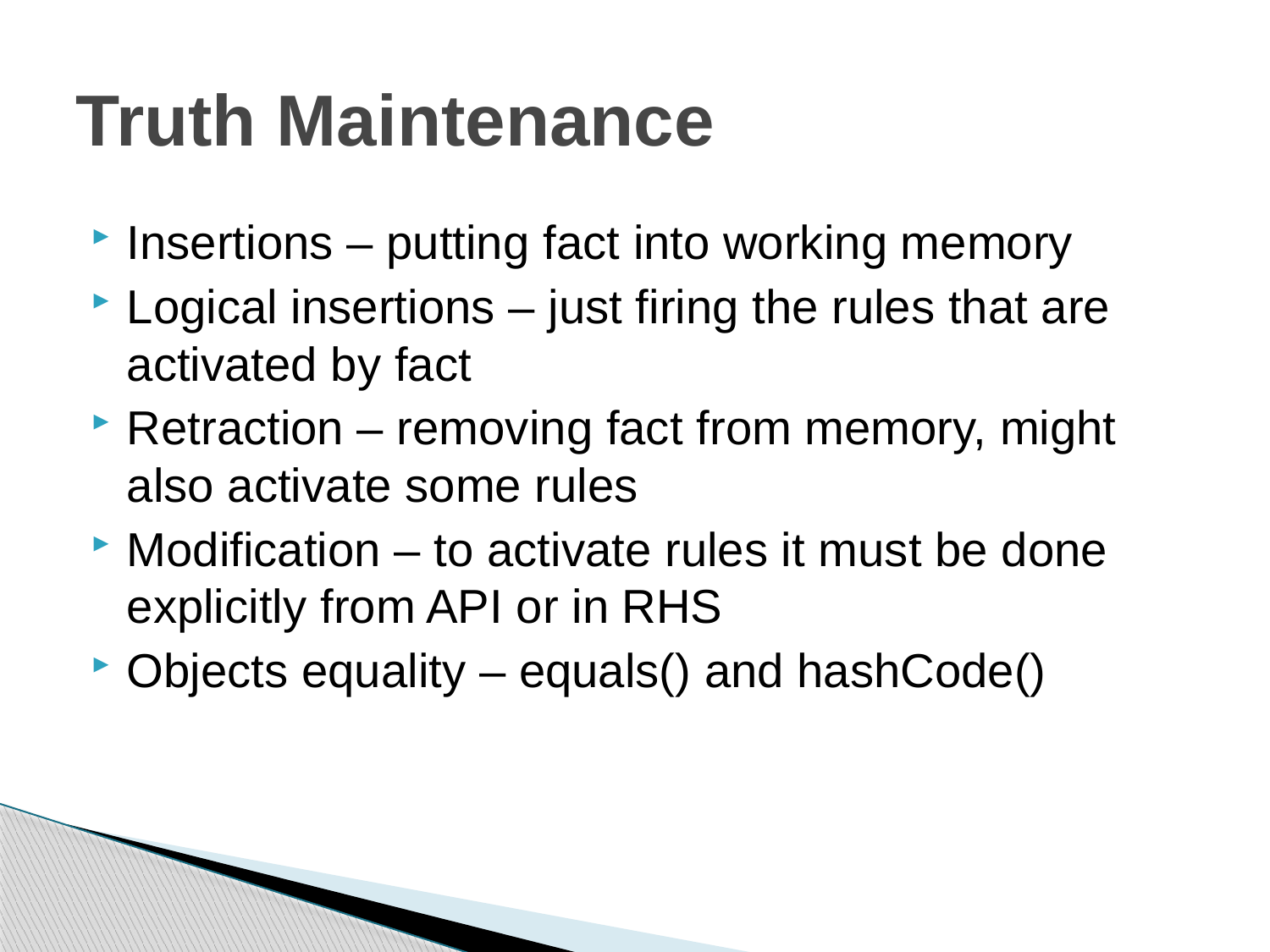

# Truth Maintenance
Insertions – putting fact into working memory
Logical insertions – just firing the rules that are activated by fact
Retraction – removing fact from memory, might also activate some rules
Modification – to activate rules it must be done explicitly from API or in RHS
Objects equality – equals() and hashCode()